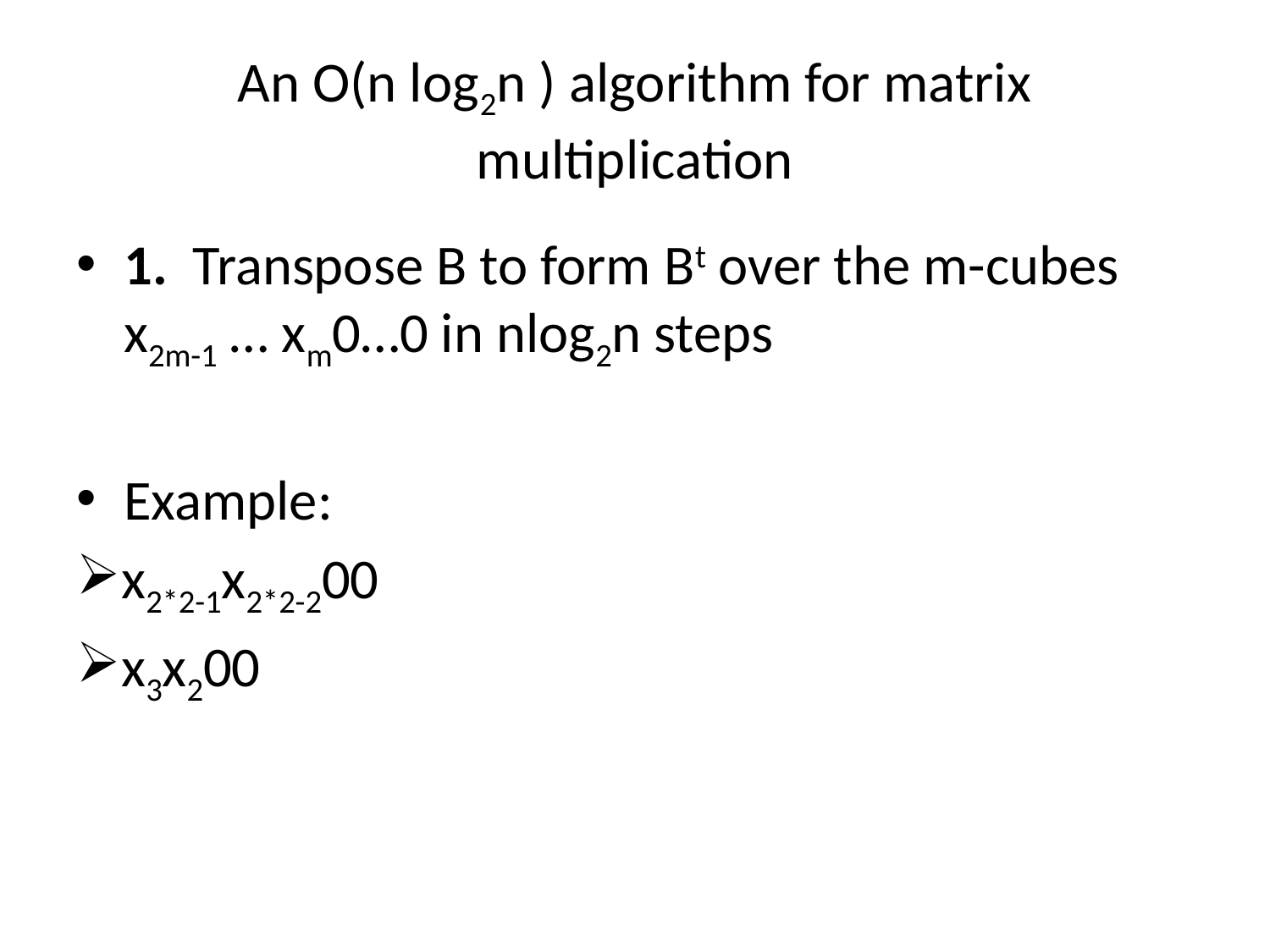

# An O(n log2n ) algorithm for matrix multiplication
1.  Transpose B to form Bt over the m-cubes x2m-1 … xm0…0 in nlog2n steps

Example:
x2*2-1x2*2-200
x3x200